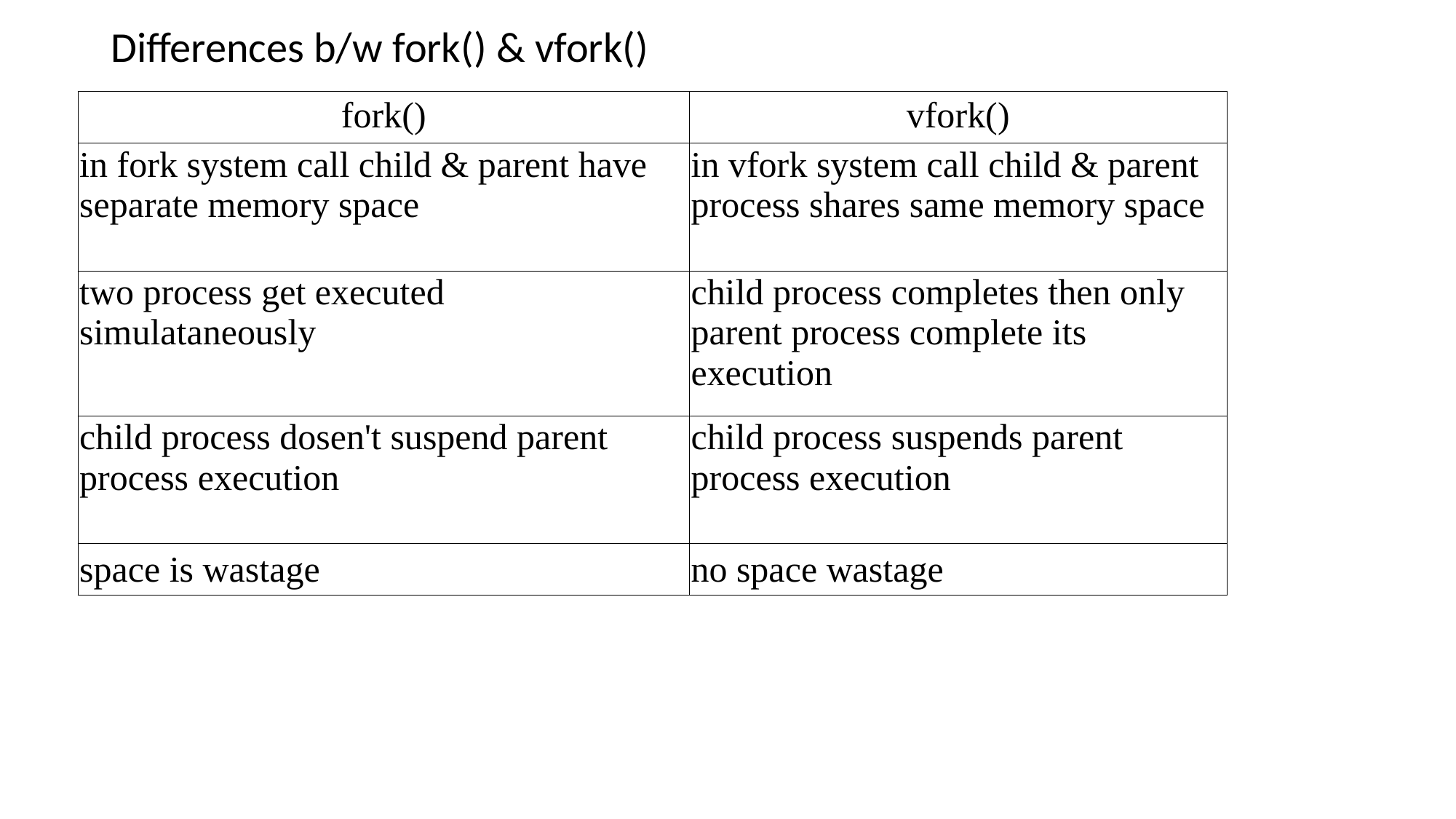

#
Differences b/w fork() & vfork()

| fork() | vfork() |
| --- | --- |
| in fork system call child & parent have separate memory space | in vfork system call child & parent process shares same memory space |
| two process get executed simulataneously | child process completes then only parent process complete its execution |
| child process dosen't suspend parent process execution | child process suspends parent process execution |
| space is wastage | no space wastage |